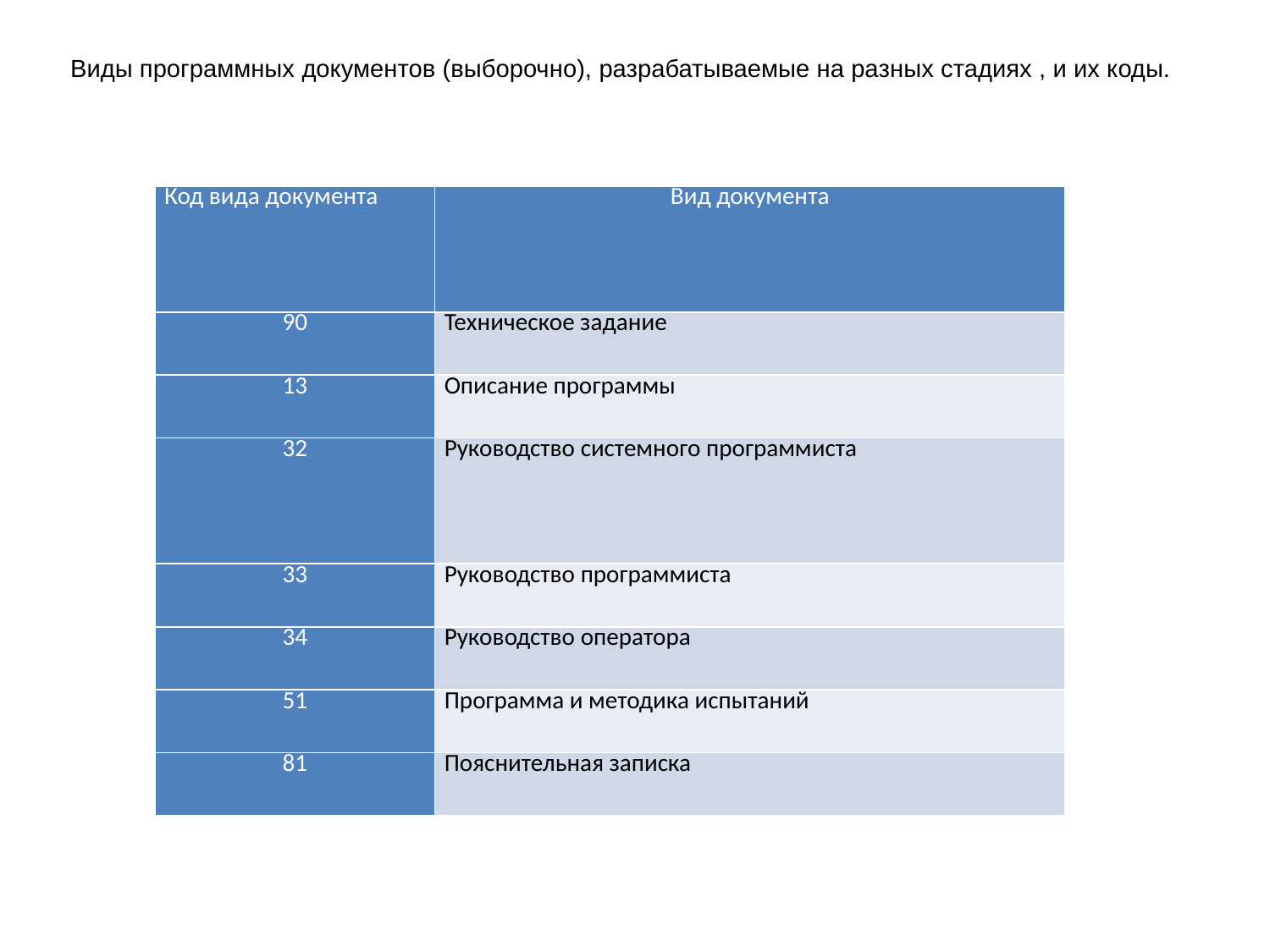

Виды программных документов (выборочно), разрабатываемые на разных стадиях , и их коды.

| Код вида документа | Вид документа |
| --- | --- |
| 90 | Техническое задание |
| 13 | Описание программы |
| 32 | Руководство системного программиста |
| 33 | Руководство программиста |
| 34 | Руководство оператора |
| 51 | Программа и методика испытаний |
| 81 | Пояснительная записка |